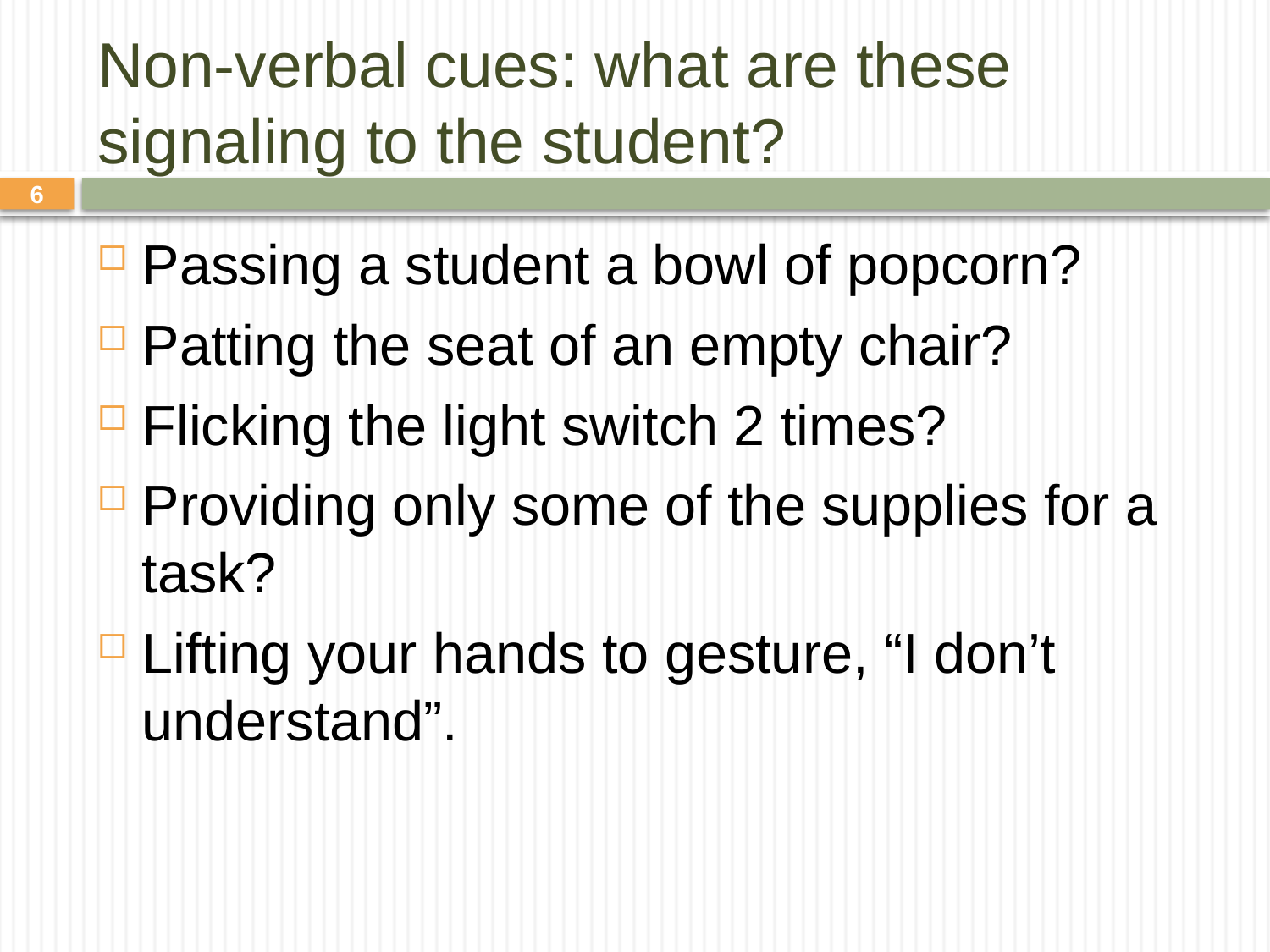

# Non-verbal cues: what are these signaling to the student?
6
Passing a student a bowl of popcorn?
Patting the seat of an empty chair?
Flicking the light switch 2 times?
Providing only some of the supplies for a task?
Lifting your hands to gesture, “I don’t understand”.